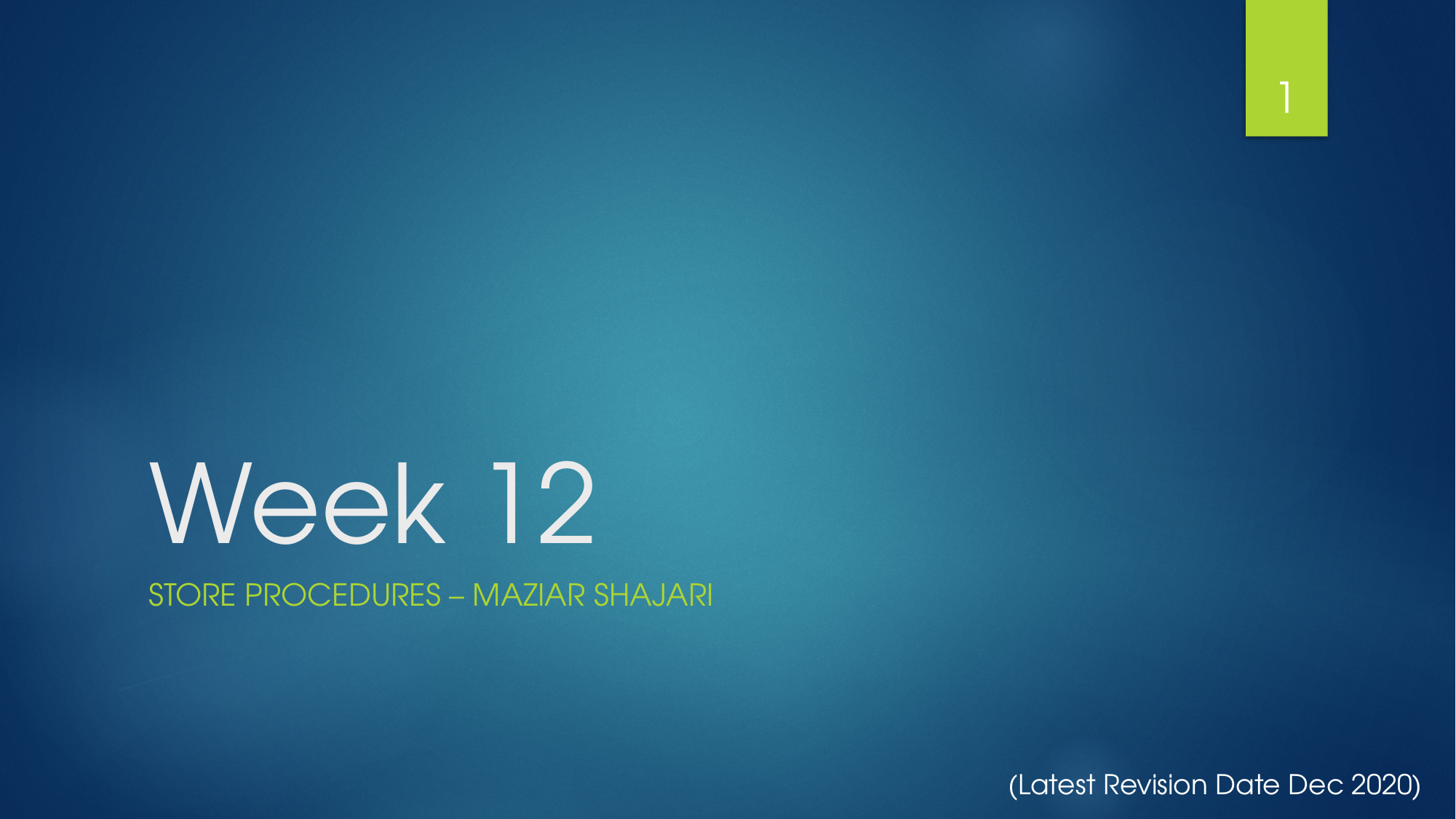

1
# Week 12
Store procedures – Maziar Shajari
(Latest Revision Date Dec 2020)